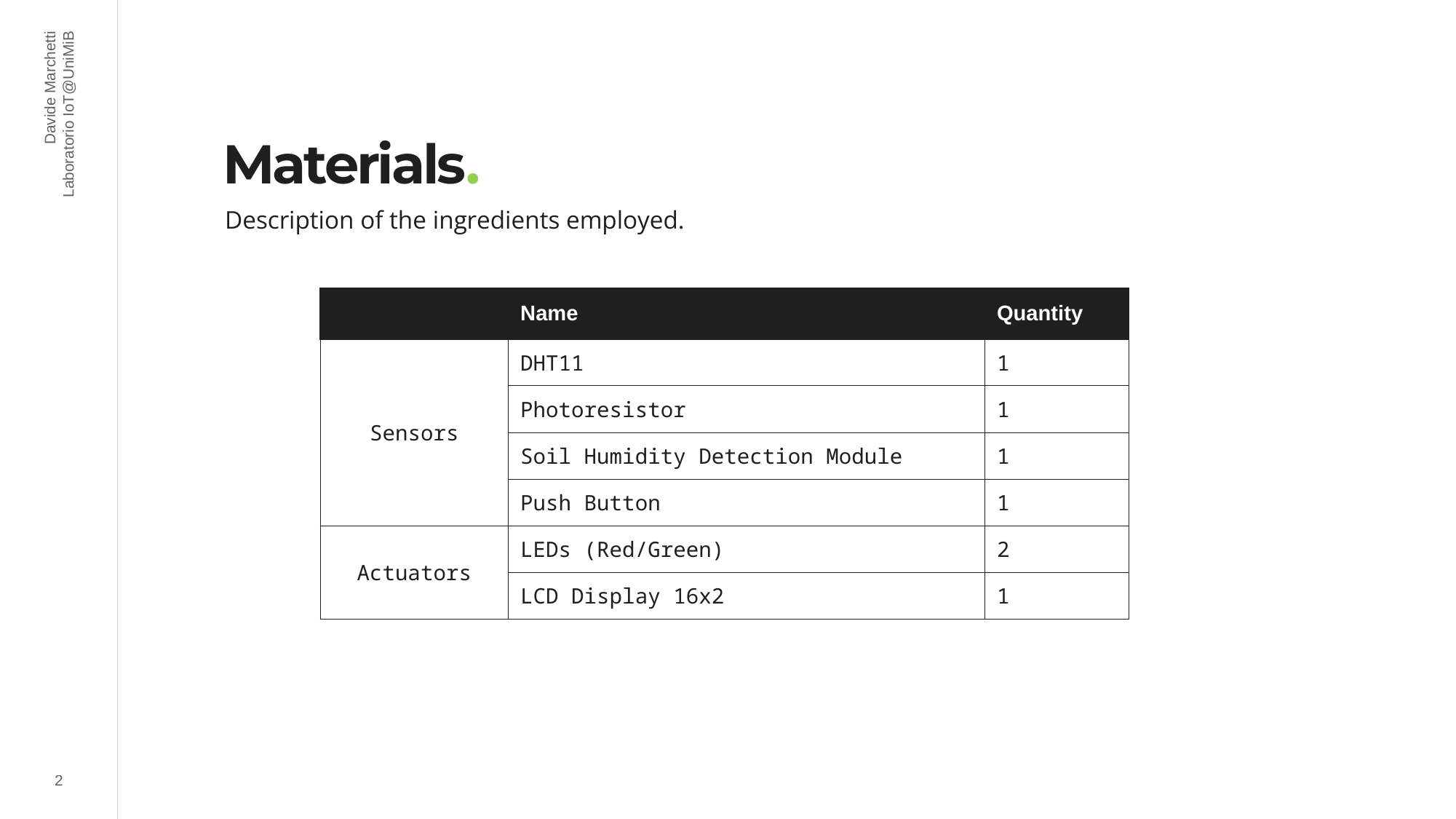

# Materials.
Description of the ingredients employed.
|  | Name | Quantity |
| --- | --- | --- |
| Sensors | DHT11 | 1 |
| HW Sensor | Photoresistor | 1 |
| HW Sensor | Soil Humidity Detection Module | 1 |
|  | Push Button | 1 |
| Actuators | LEDs (Red/Green) | 2 |
|  | LCD Display 16x2 | 1 |
2